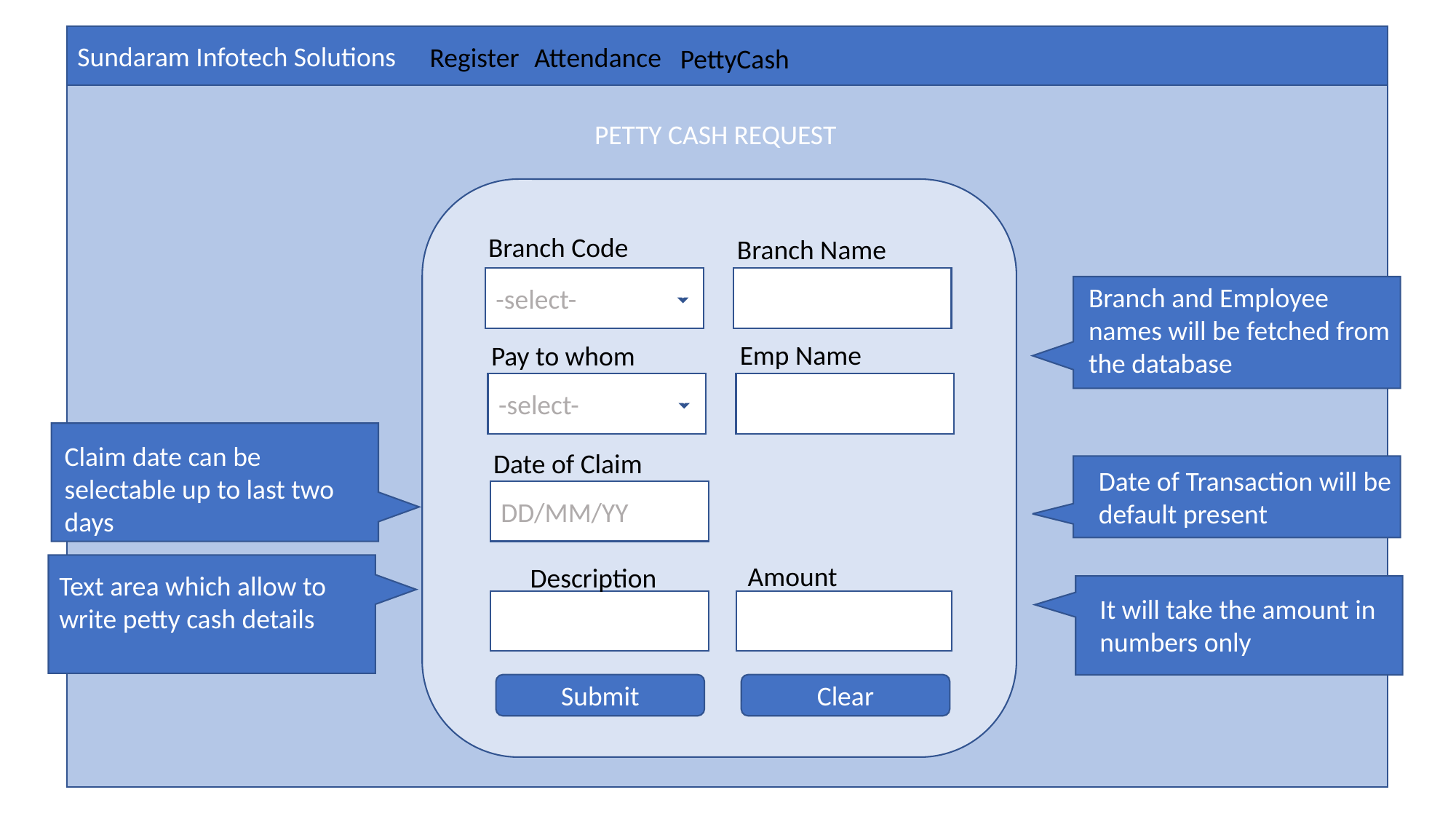

Sundaram Infotech Solutions

Register
Attendance
PettyCash
PETTY CASH REQUEST

Branch Code
Branch Name
-select-

Branch and Employee names will be fetched from the database

Emp Name
Pay to whom

-select-

Claim date can be selectable up to last two days

Date of Claim

Date of Transaction will be default present

DD/MM/YY
Amount
Description
Text area which allow to write petty cash details
It will take the amount in numbers only

Submit
Clear